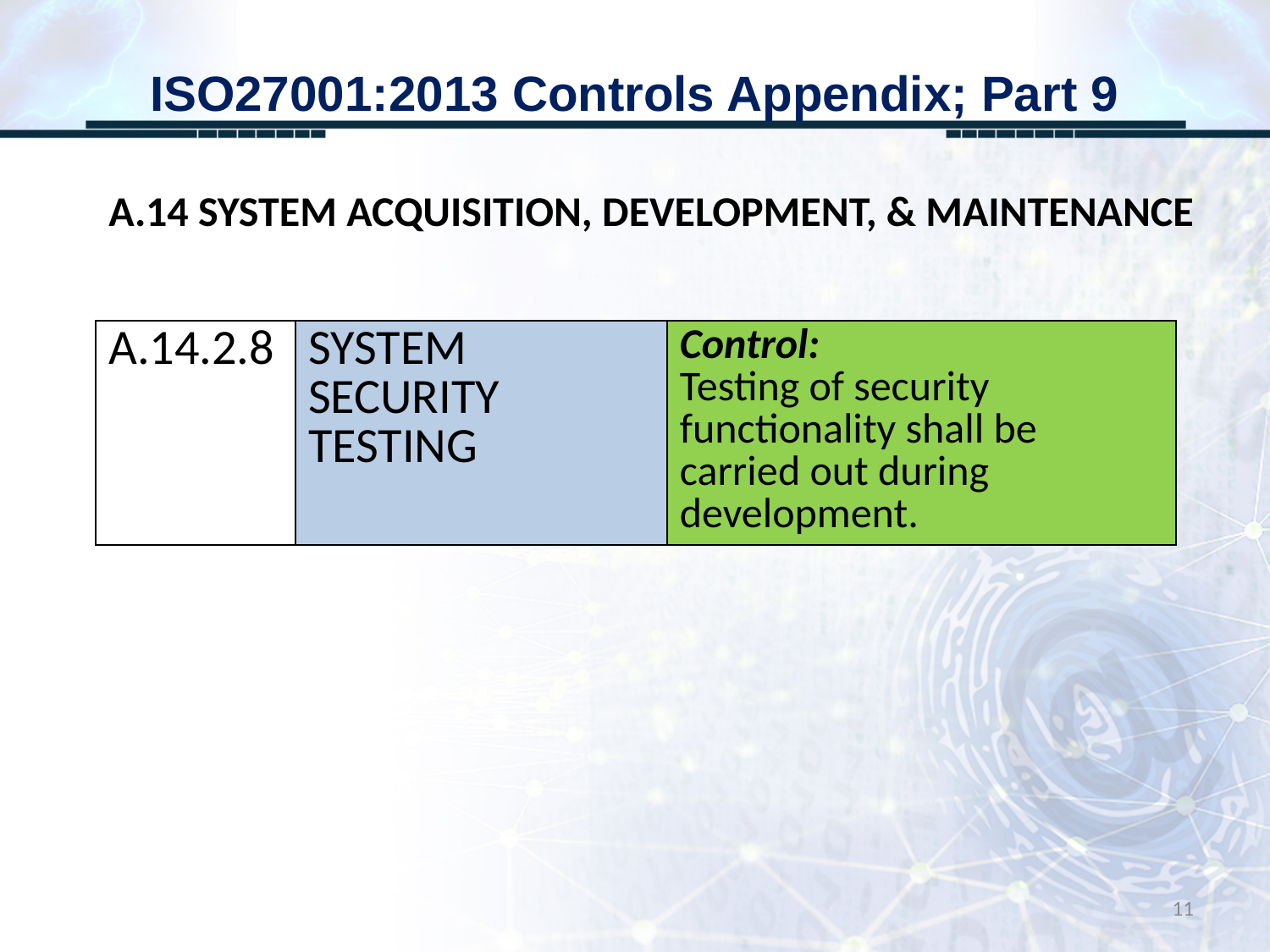

# ISO27001:2013 Controls Appendix; Part 9
A.14 SYSTEM ACQUISITION, DEVELOPMENT, & MAINTENANCE
| A.14.2.8 | SYSTEM SECURITY TESTING | Control: Testing of security functionality shall be carried out during development. |
| --- | --- | --- |
11